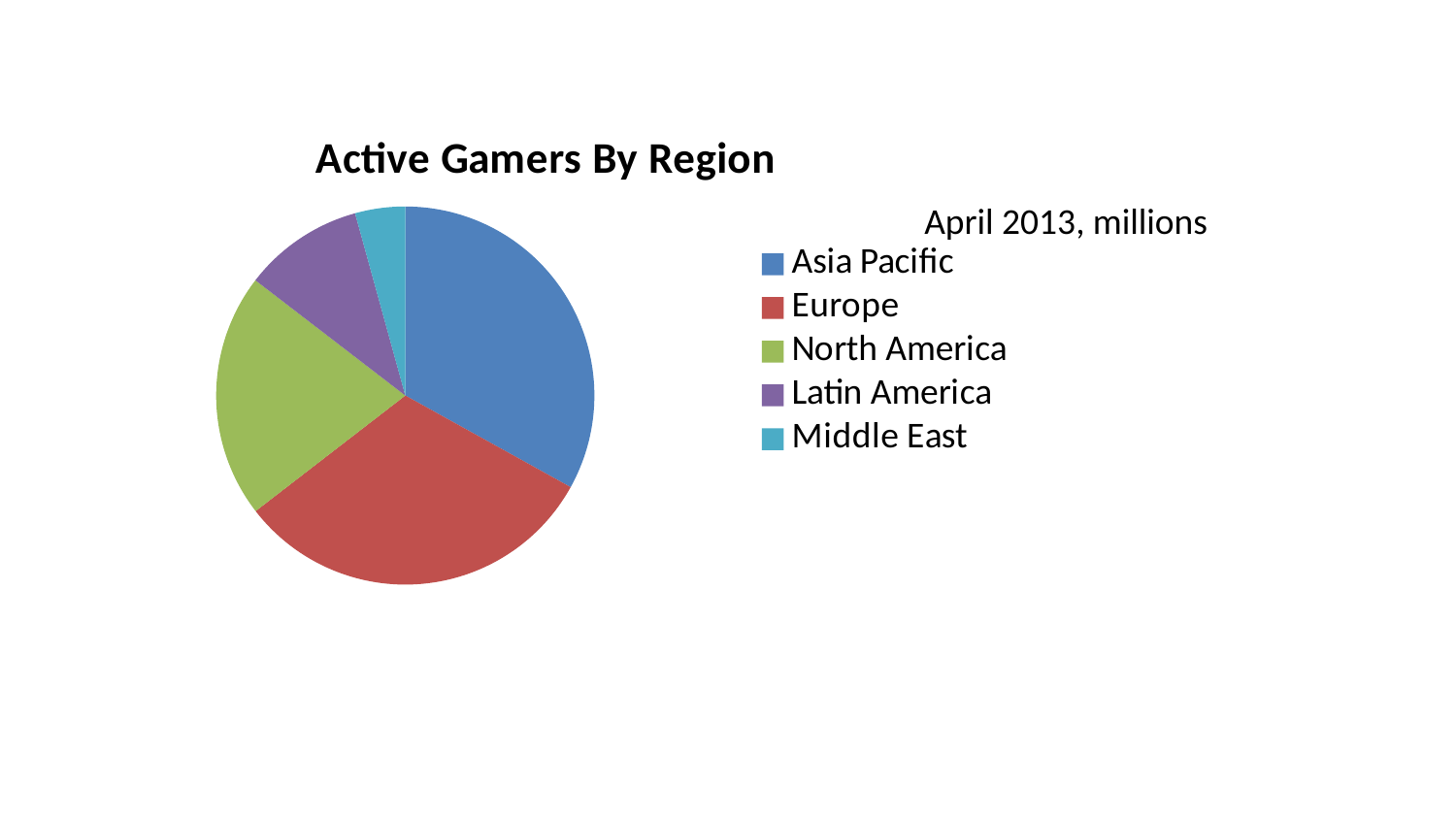

### Chart:

| Category | Active Gamers By Region |
|---|---|
| Asia Pacific | 47.9 |
| Europe | 45.6 |
| North America | 30.3 |
| Latin America | 14.9 |
| Middle East | 6.2 |
April 2013, millions